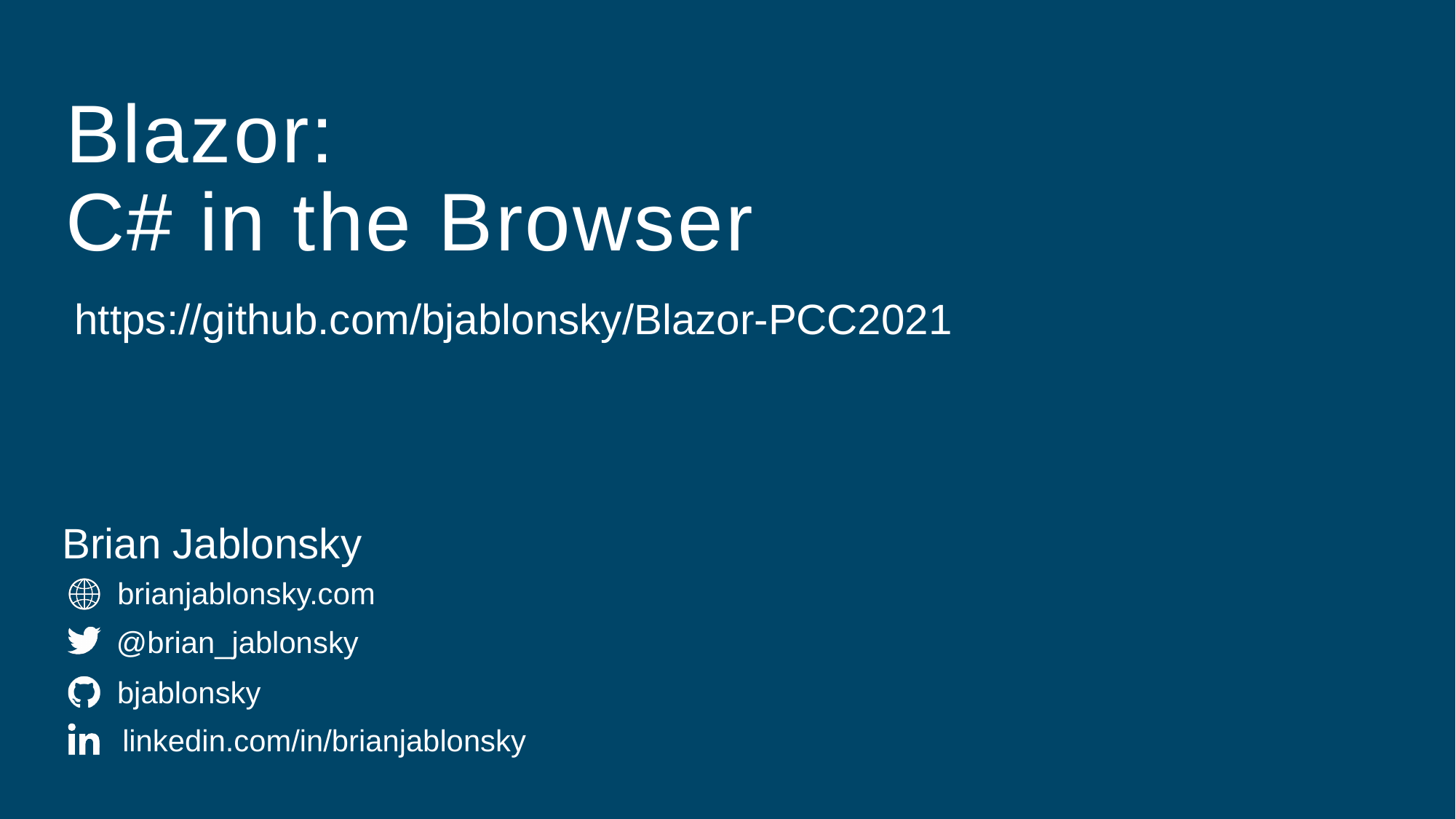

# Blazor: C# in the Browser
https://github.com/bjablonsky/Blazor-PCC2021